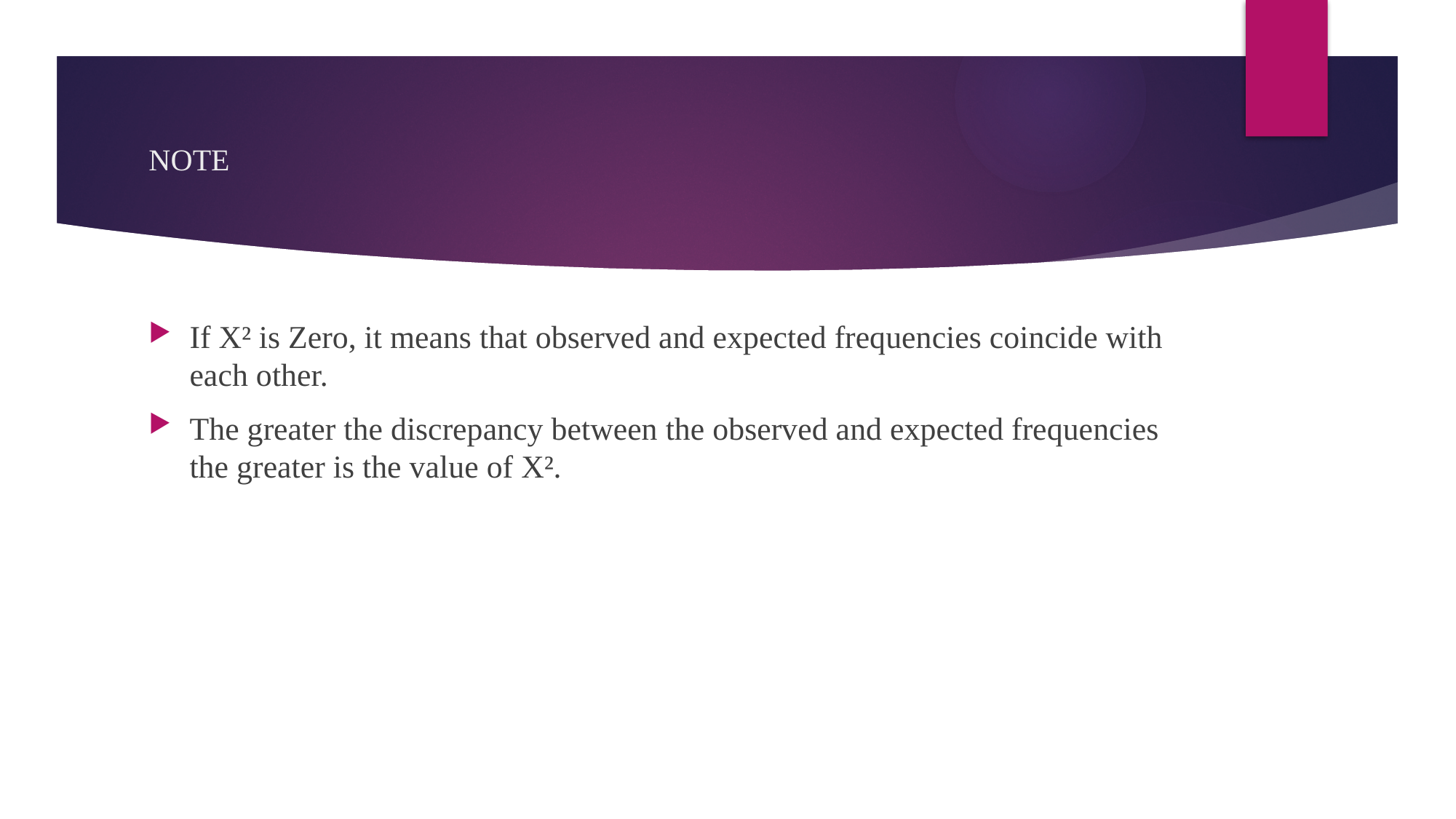

# NOTE
If X² is Zero, it means that observed and expected frequencies coincide with each other.
The greater the discrepancy between the observed and expected frequencies the greater is the value of X².